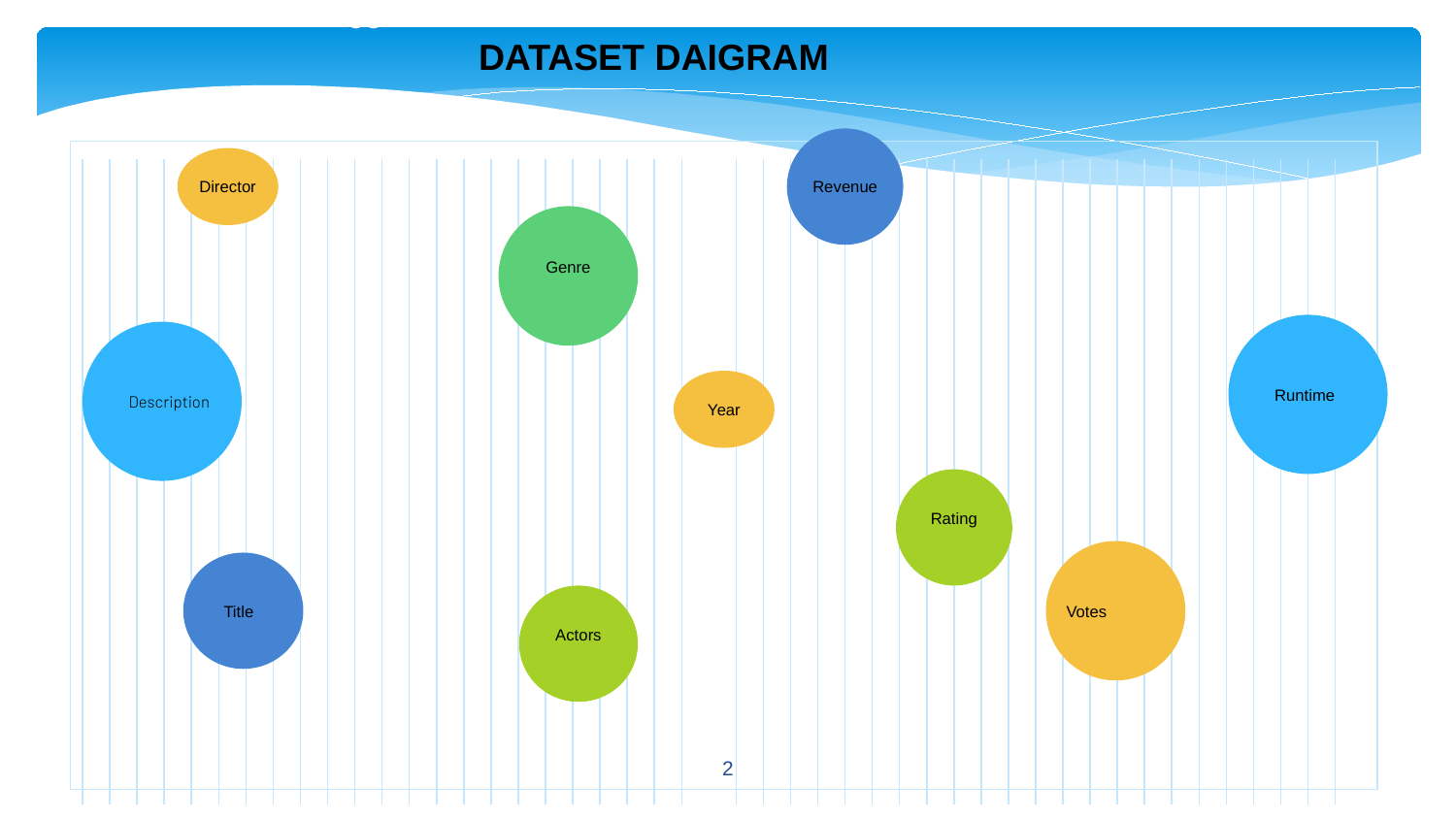

CO
DATASET DAIGRAM
Revenue

Director
Genre

     Runtime
     Description
Year
Rating

Votes
     Title
Actors

2